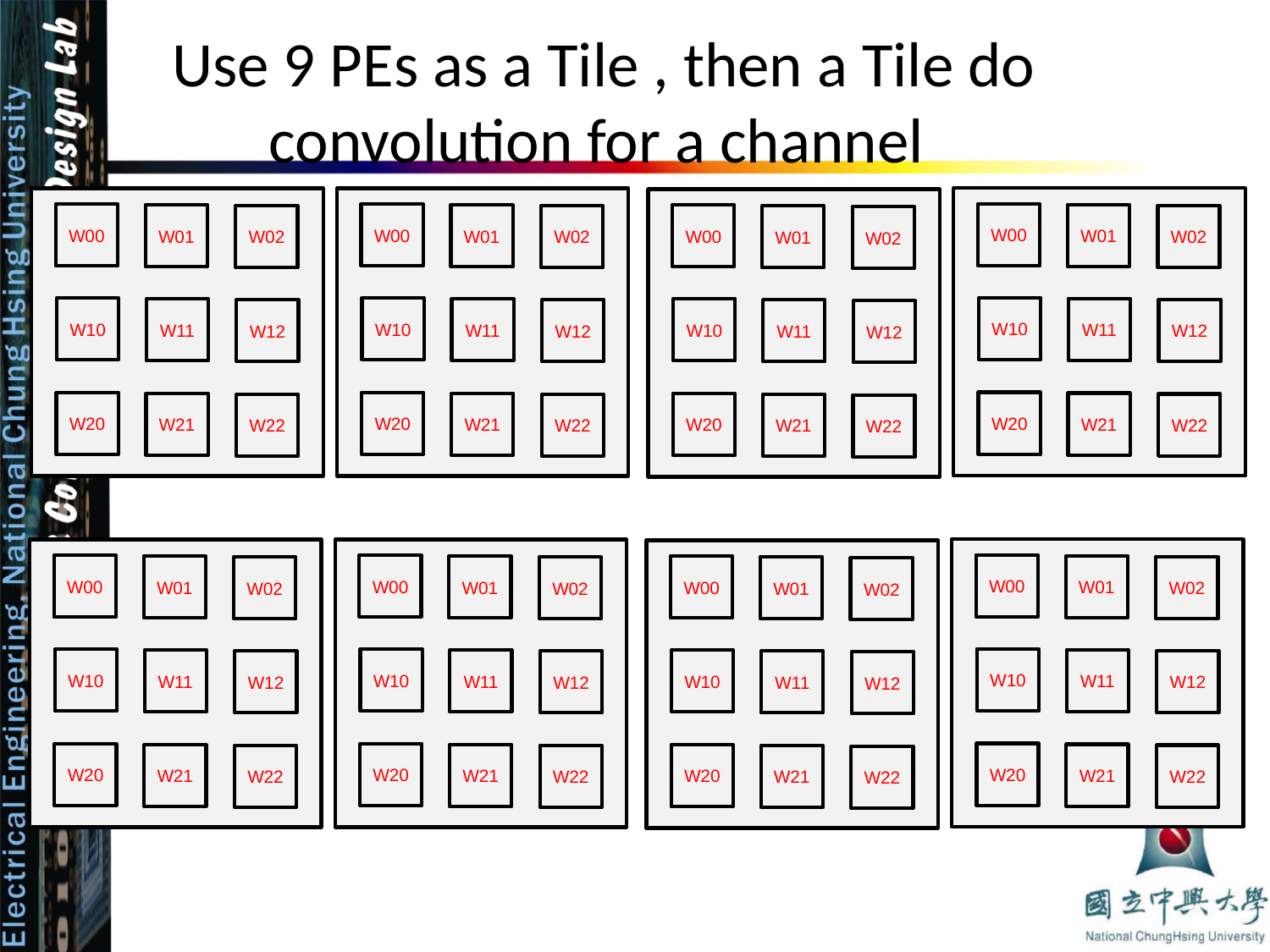

# Use 9 PEs as a Tile , then a Tile do convolution for a channel

W00
W01
W02
W10
W11
W12
W20
W21
W22

W00
W01
W02
W10
W11
W12
W20
W21
W22

W00
W01
W02
W10
W11
W12
W20
W21
W22

W00
W01
W02
W10
W11
W12
W20
W21
W22

W00
W01
W02
W10
W11
W12
W20
W21
W22

W00
W01
W02
W10
W11
W12
W20
W21
W22

W00
W01
W02
W10
W11
W12
W20
W21
W22

W00
W01
W02
W10
W11
W12
W20
W21
W22